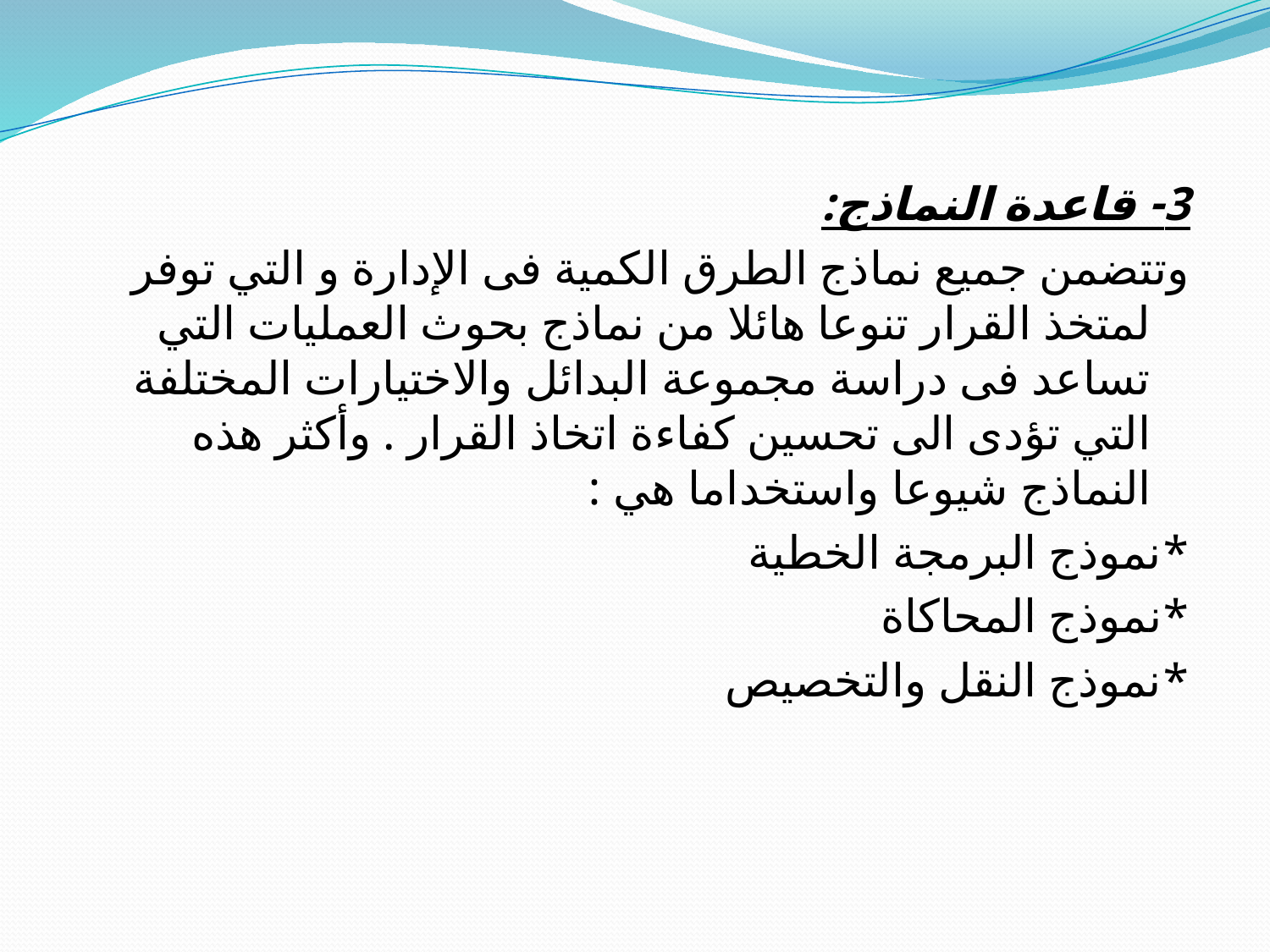

3- قاعدة النماذج:
وتتضمن جميع نماذج الطرق الكمية فى الإدارة و التي توفر لمتخذ القرار تنوعا هائلا من نماذج بحوث العمليات التي تساعد فى دراسة مجموعة البدائل والاختيارات المختلفة التي تؤدى الى تحسين كفاءة اتخاذ القرار . وأكثر هذه النماذج شيوعا واستخداما هي :
*نموذج البرمجة الخطية
*نموذج المحاكاة
*نموذج النقل والتخصيص